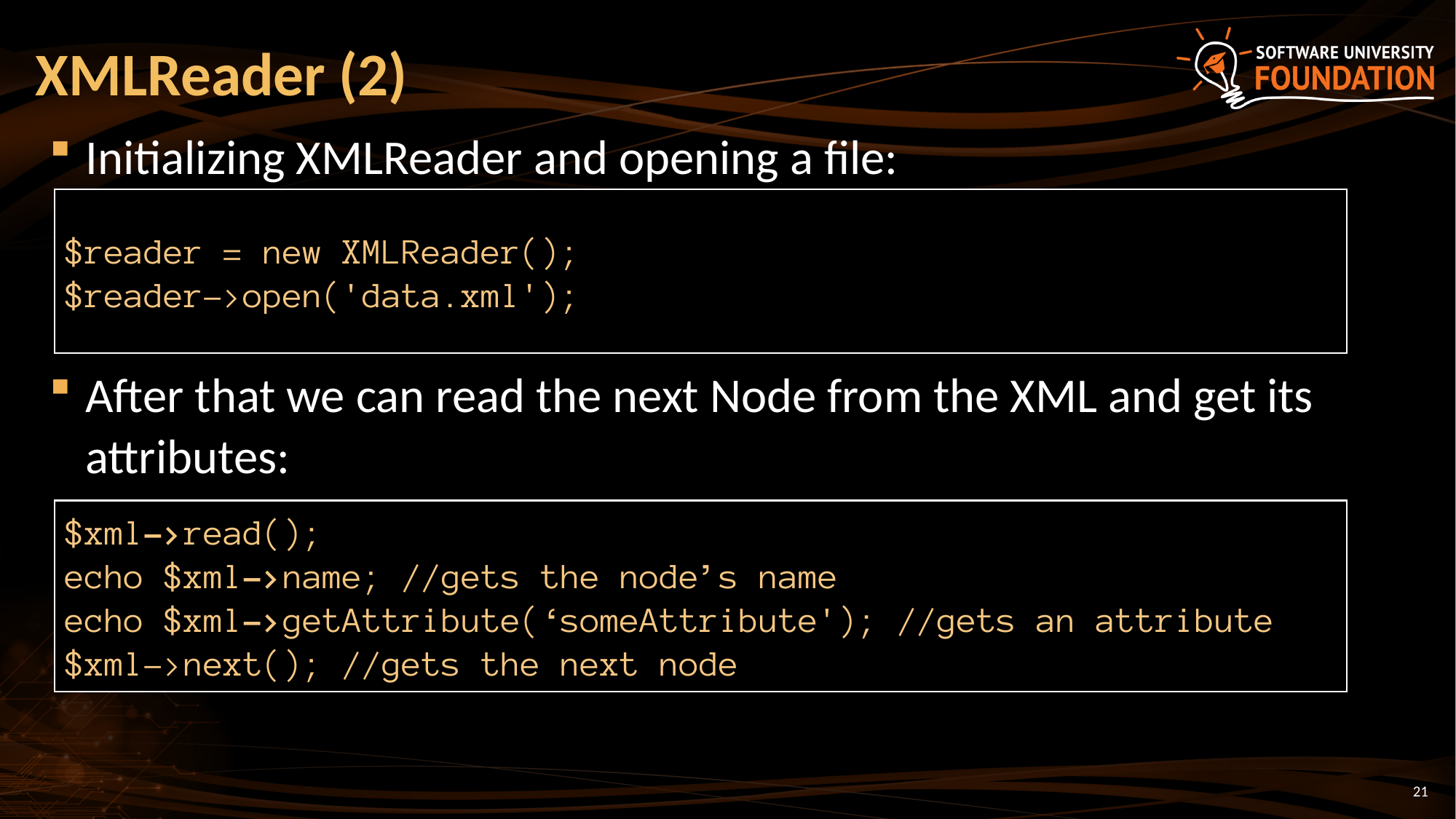

# XMLReader (2)
Initializing XMLReader and opening a file:

After that we can read the next Node from the XML and get its attributes:
$reader = new XMLReader();
$reader->open('data.xml');
$xml->read();
echo $xml->name; //gets the node’s name
echo $xml->getAttribute(‘someAttribute'); //gets an attribute
$xml->next(); //gets the next node
21